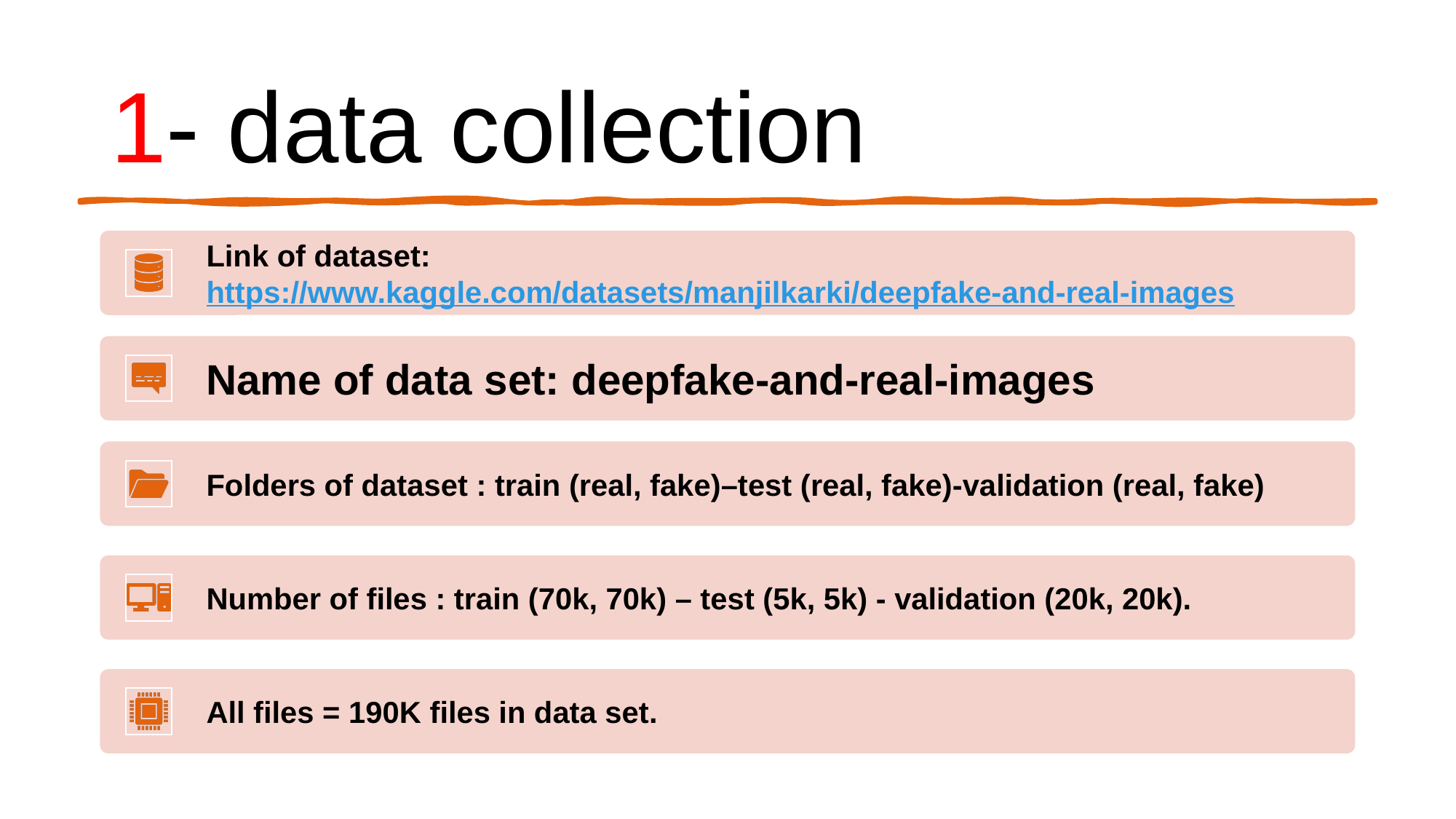

# 1- data collection

Link of dataset: https://www.kaggle.com/datasets/manjilkarki/deepfake-and-real-images
Name of data set: deepfake-and-real-images
Folders of dataset : train (real, fake)–test (real, fake)-validation (real, fake)
Number of files : train (70k, 70k) – test (5k, 5k) - validation (20k, 20k).
All files = 190K files in data set.